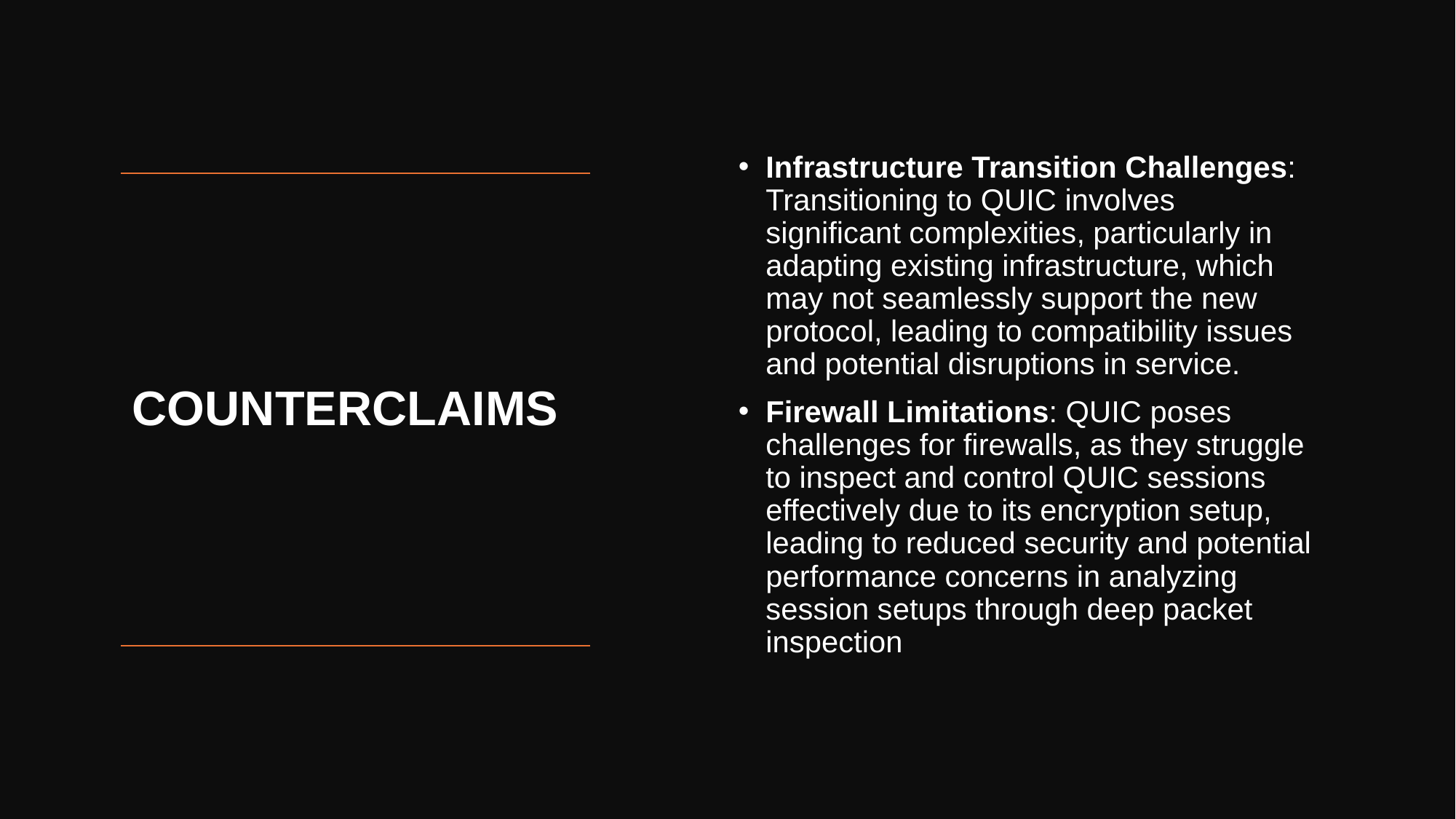

Infrastructure Transition Challenges: Transitioning to QUIC involves significant complexities, particularly in adapting existing infrastructure, which may not seamlessly support the new protocol, leading to compatibility issues and potential disruptions in service.
Firewall Limitations: QUIC poses challenges for firewalls, as they struggle to inspect and control QUIC sessions effectively due to its encryption setup, leading to reduced security and potential performance concerns in analyzing session setups through deep packet inspection
# COUNTERCLAIMS